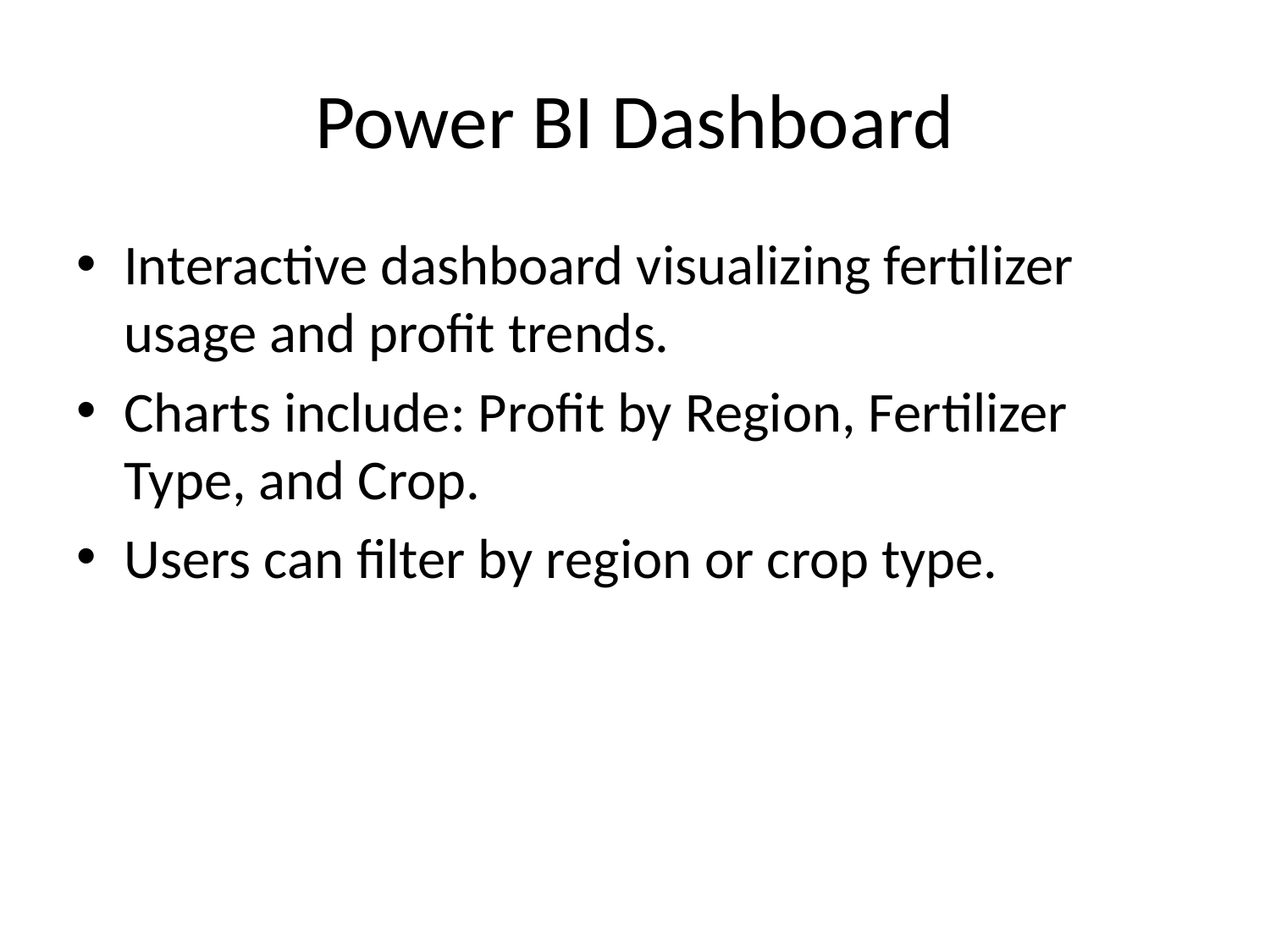

# Power BI Dashboard
Interactive dashboard visualizing fertilizer usage and profit trends.
Charts include: Profit by Region, Fertilizer Type, and Crop.
Users can filter by region or crop type.